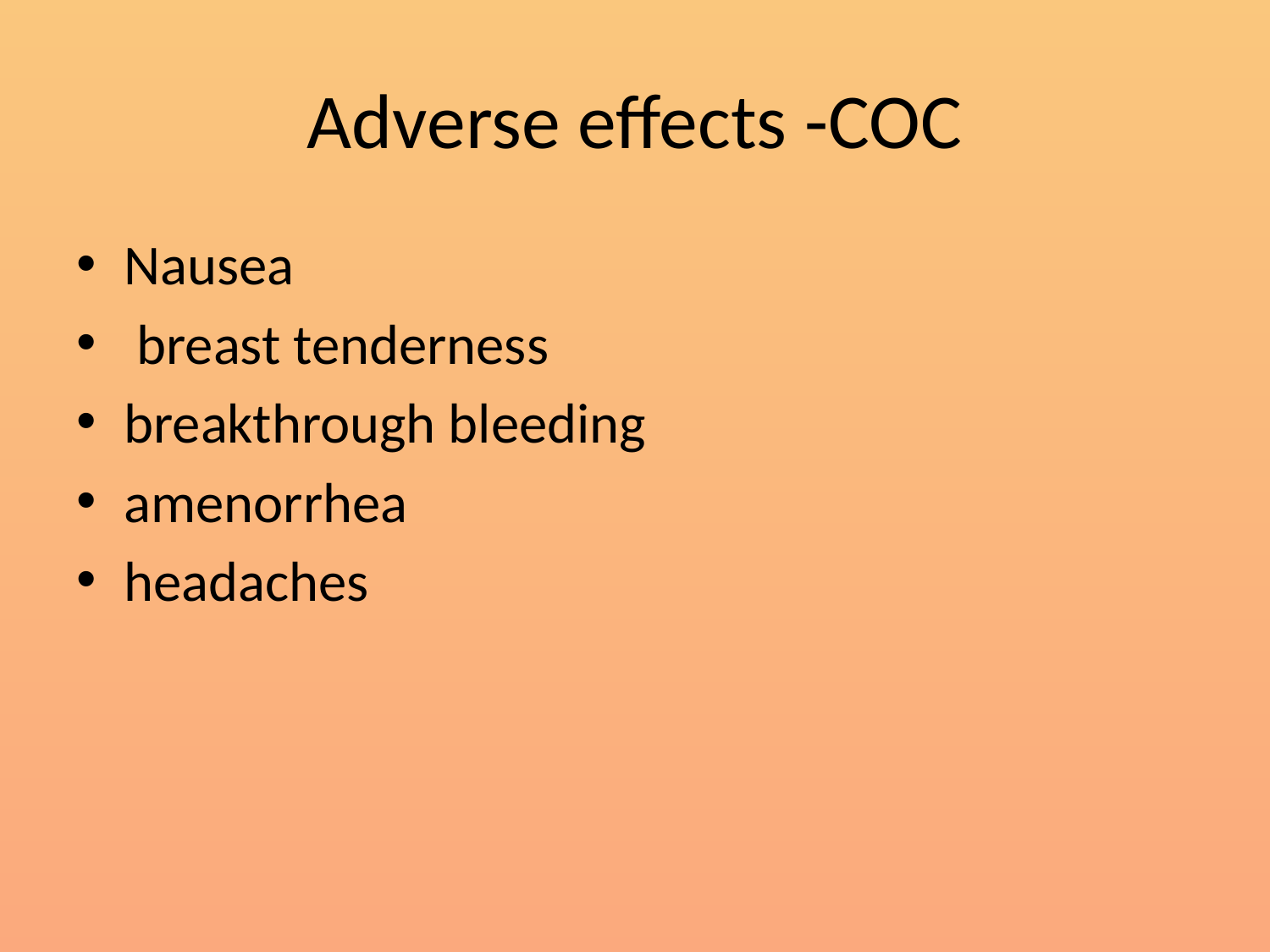

# Adverse effects -COC
Nausea
 breast tenderness
breakthrough bleeding
amenorrhea
headaches